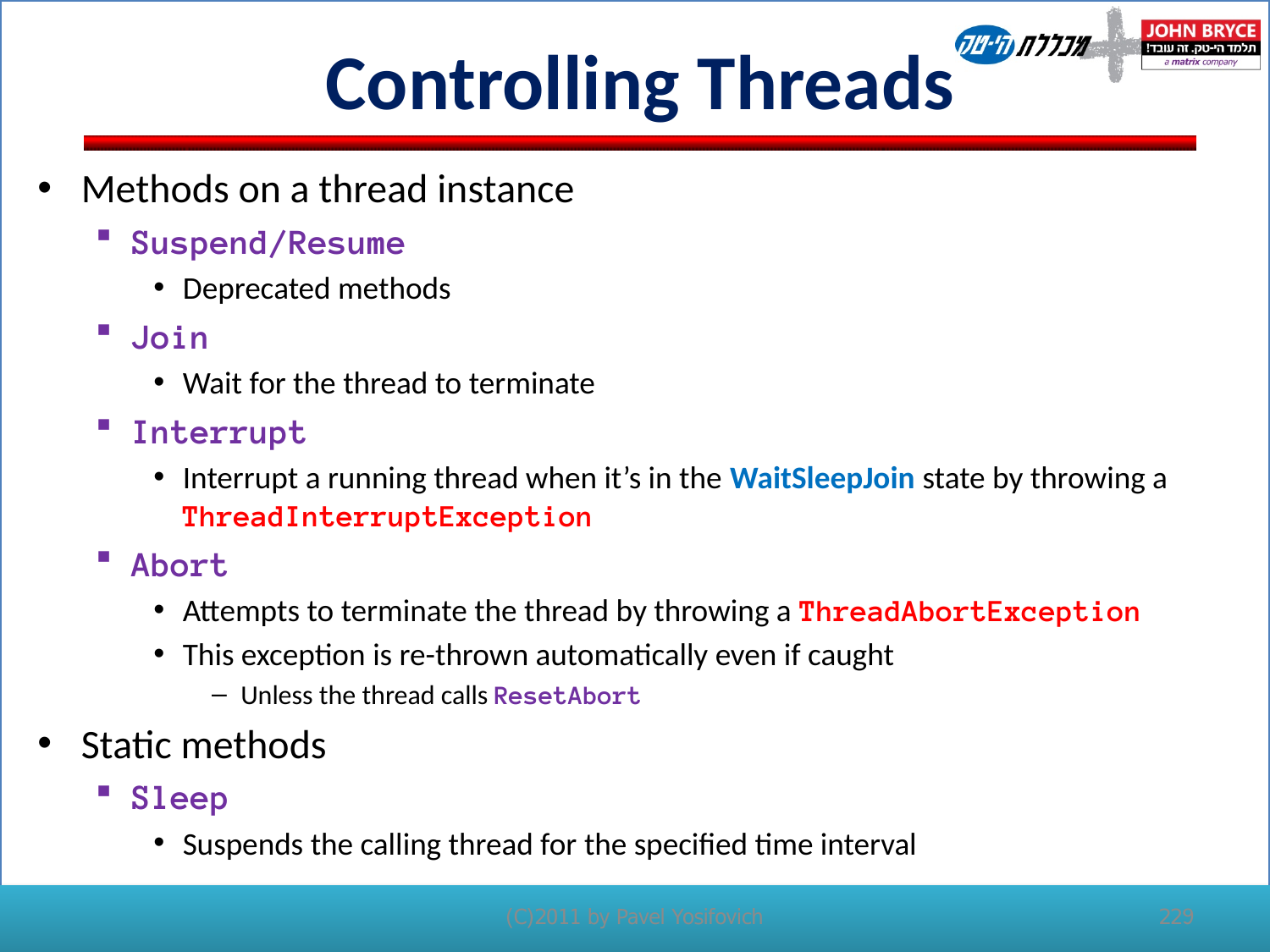

# Controlling Threads
Methods on a thread instance
Suspend/Resume
Deprecated methods
Join
Wait for the thread to terminate
Interrupt
Interrupt a running thread when it’s in the WaitSleepJoin state by throwing a ThreadInterruptException
Abort
Attempts to terminate the thread by throwing a ThreadAbortException
This exception is re-thrown automatically even if caught
Unless the thread calls ResetAbort
Static methods
Sleep
Suspends the calling thread for the specified time interval
229
(C)2011 by Pavel Yosifovich